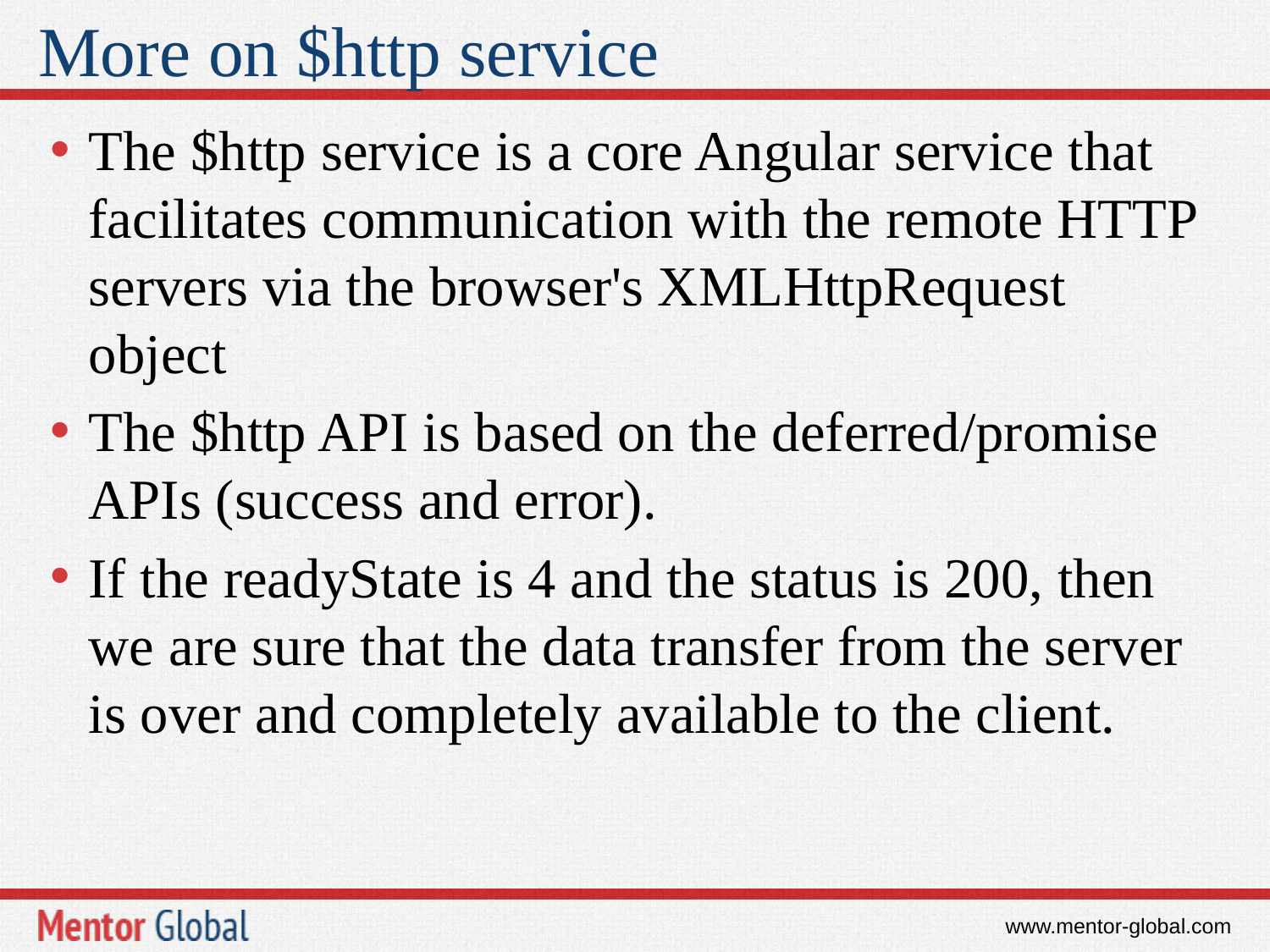

# More on $http service
The $http service is a core Angular service that facilitates communication with the remote HTTP servers via the browser's XMLHttpRequest object
The $http API is based on the deferred/promise APIs (success and error).
If the readyState is 4 and the status is 200, then we are sure that the data transfer from the server is over and completely available to the client.